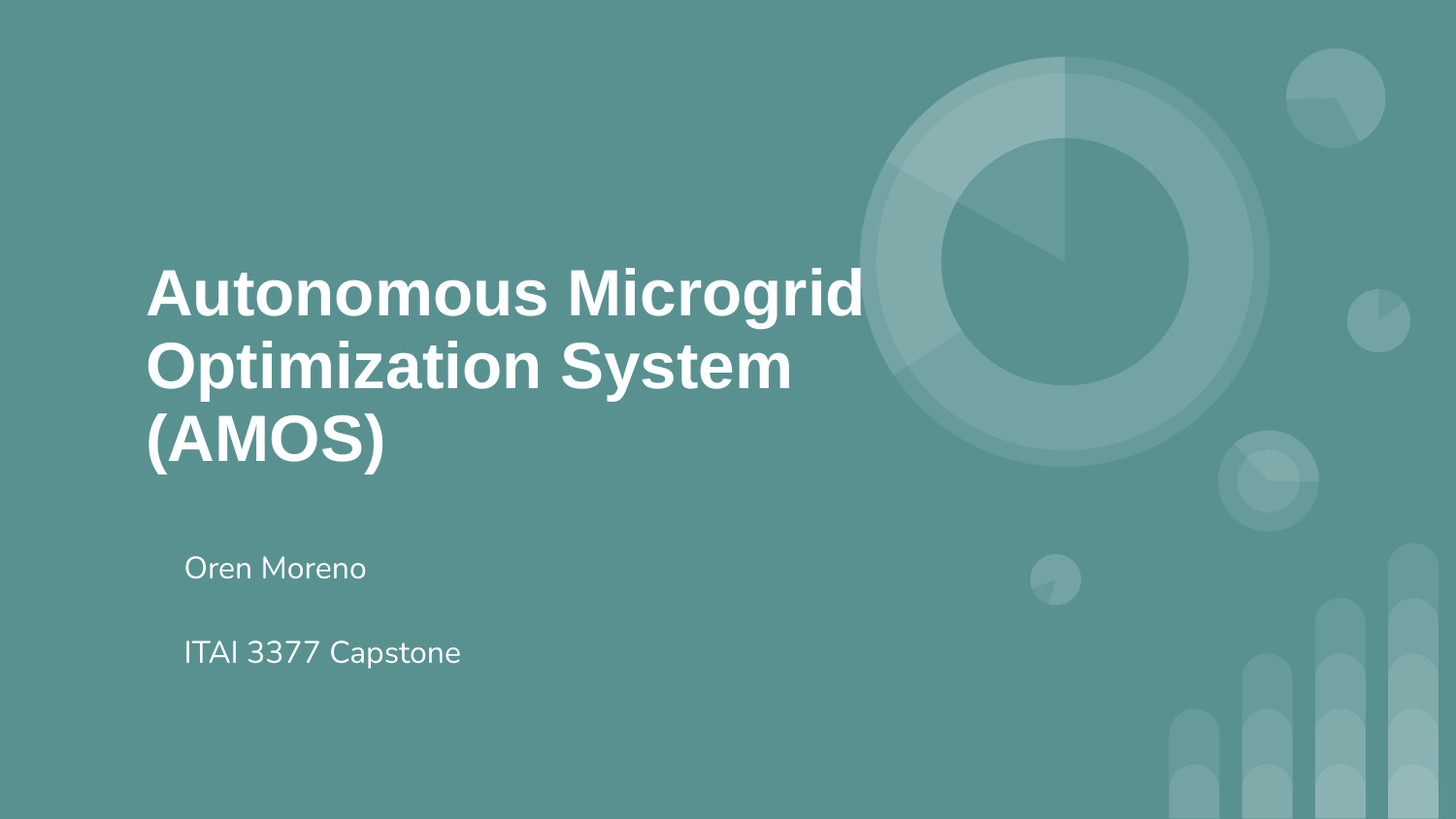

# Autonomous Microgrid Optimization System (AMOS)
Oren Moreno

ITAI 3377 Capstone